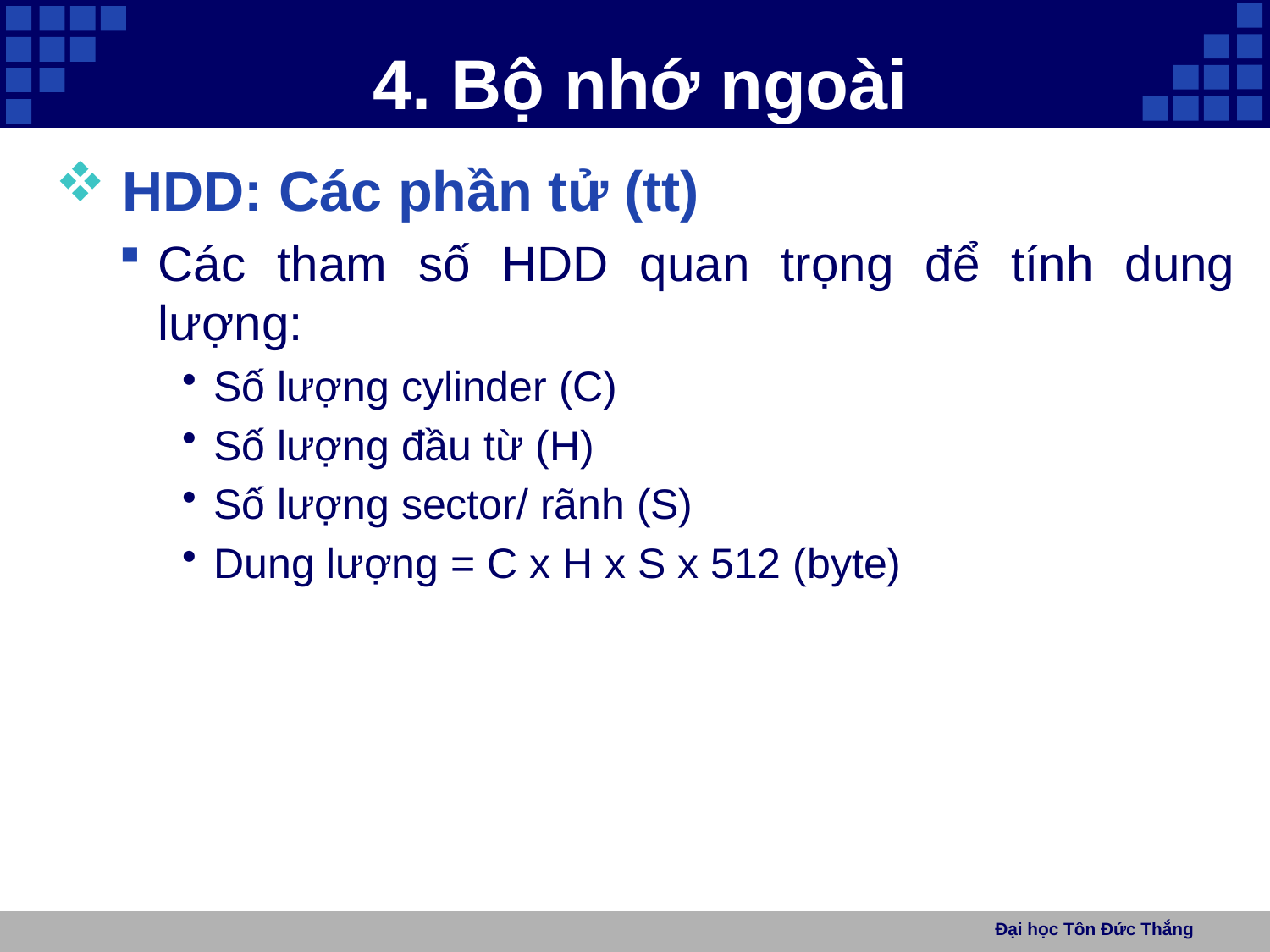

# 4. Bộ nhớ ngoài
 HDD: Các phần tử (tt)
Các tham số HDD quan trọng để tính dung lượng:
Số lượng cylinder (C)
Số lượng đầu từ (H)
Số lượng sector/ rãnh (S)
Dung lượng = C x H x S x 512 (byte)
Đại học Tôn Đức Thắng